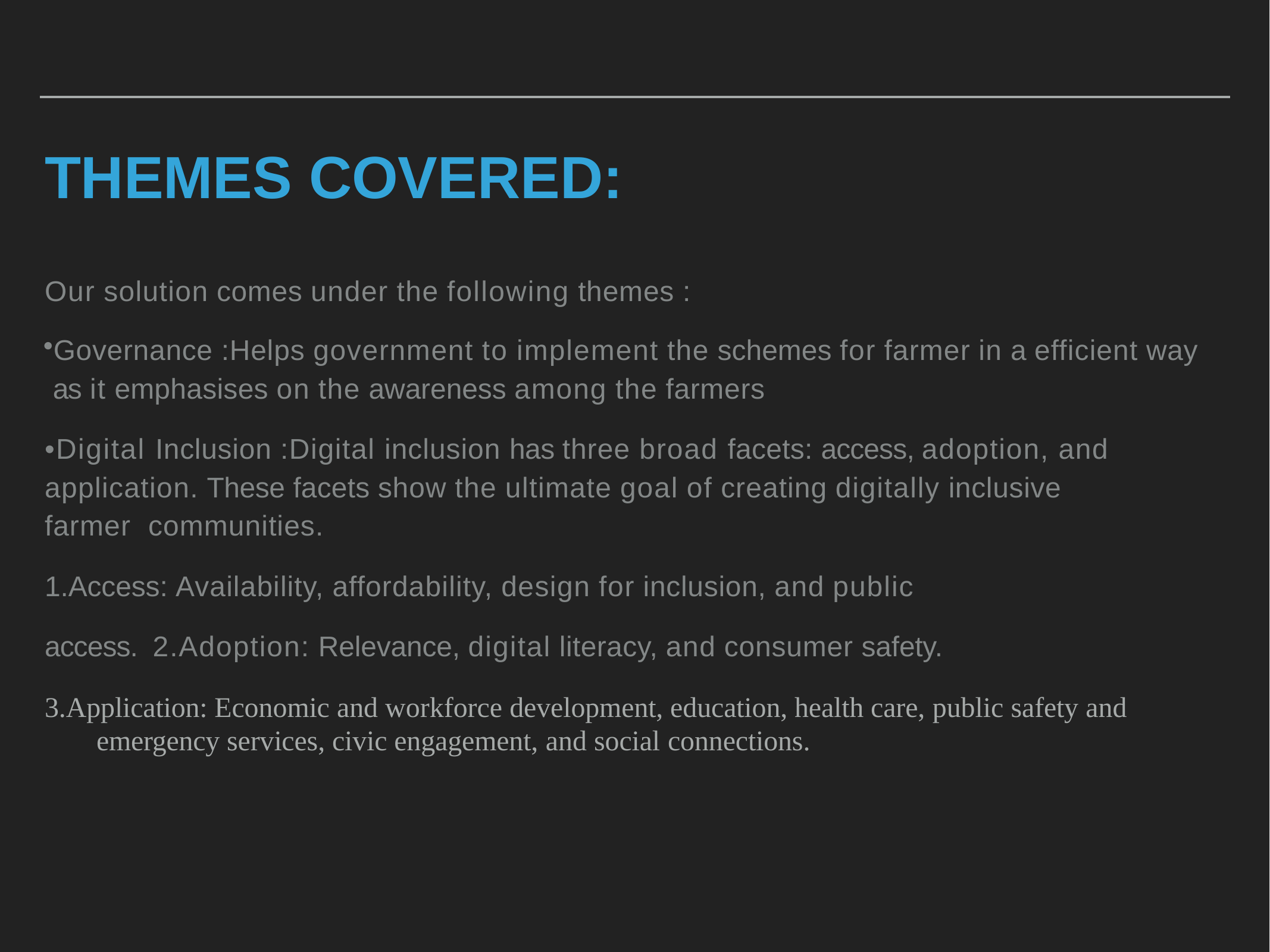

# THEMES COVERED:
Our solution comes under the following themes :
Governance :Helps government to implement the schemes for farmer in a efficient way  as it emphasises on the awareness among the farmers
•Digital Inclusion :Digital inclusion has three broad facets: access, adoption, and  application. These facets show the ultimate goal of creating digitally inclusive farmer  communities.
1.Access: Availability, affordability, design for inclusion, and public access.  2.Adoption: Relevance, digital literacy, and consumer safety.
3.Application: Economic and workforce development, education, health care, public safety and  emergency services, civic engagement, and social connections.